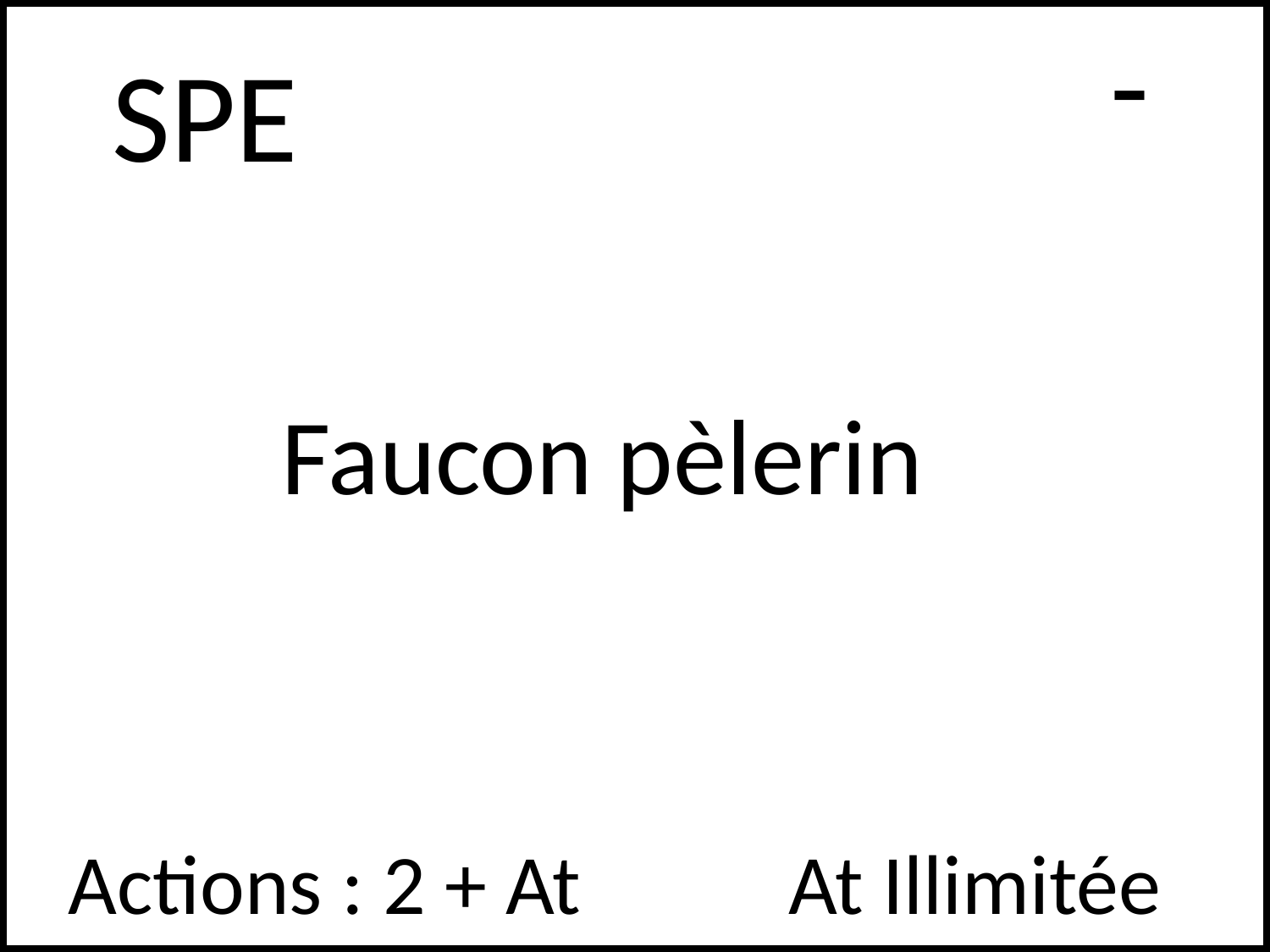

-
# SPE
Faucon pèlerin
Actions : 2 + At
At Illimitée